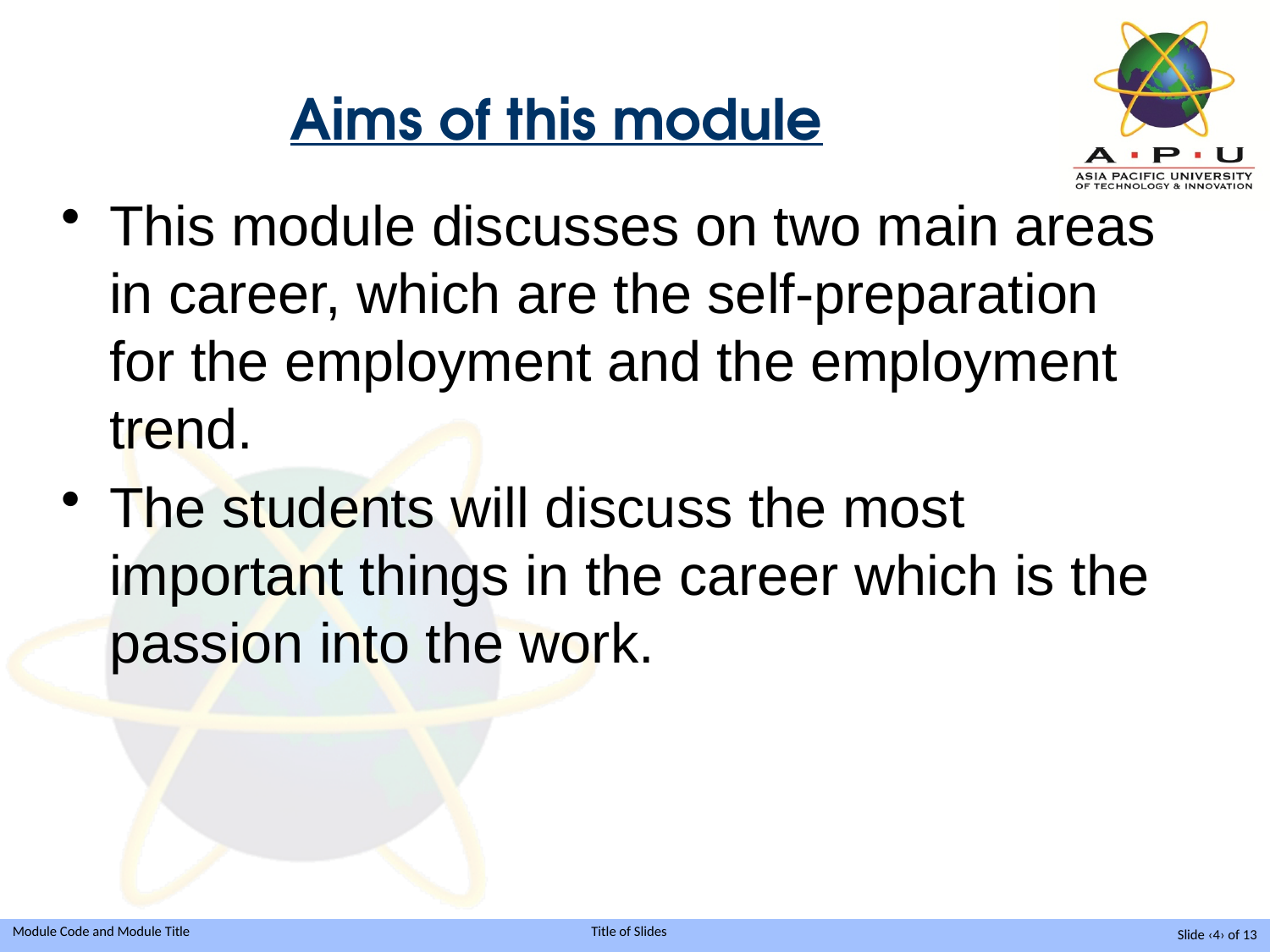

# Aims of this module
This module discusses on two main areas in career, which are the self-preparation for the employment and the employment trend.
The students will discuss the most important things in the career which is the passion into the work.

Slide ‹4› of 13